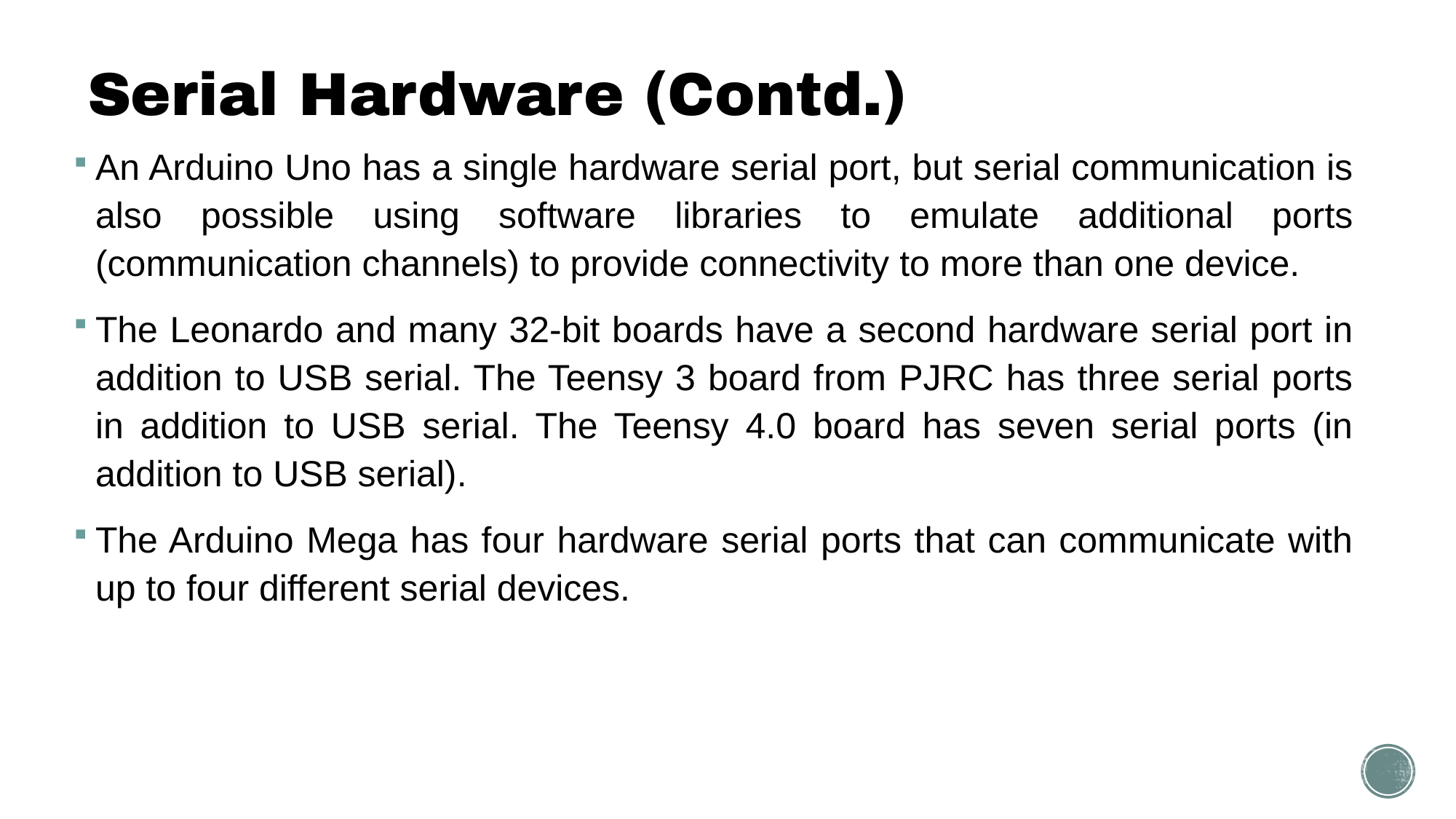

# Serial Hardware (Contd.)
An Arduino Uno has a single hardware serial port, but serial communication is also possible using software libraries to emulate additional ports (communication channels) to provide connectivity to more than one device.
The Leonardo and many 32-bit boards have a second hardware serial port in addition to USB serial. The Teensy 3 board from PJRC has three serial ports in addition to USB serial. The Teensy 4.0 board has seven serial ports (in addition to USB serial).
The Arduino Mega has four hardware serial ports that can communicate with up to four different serial devices.